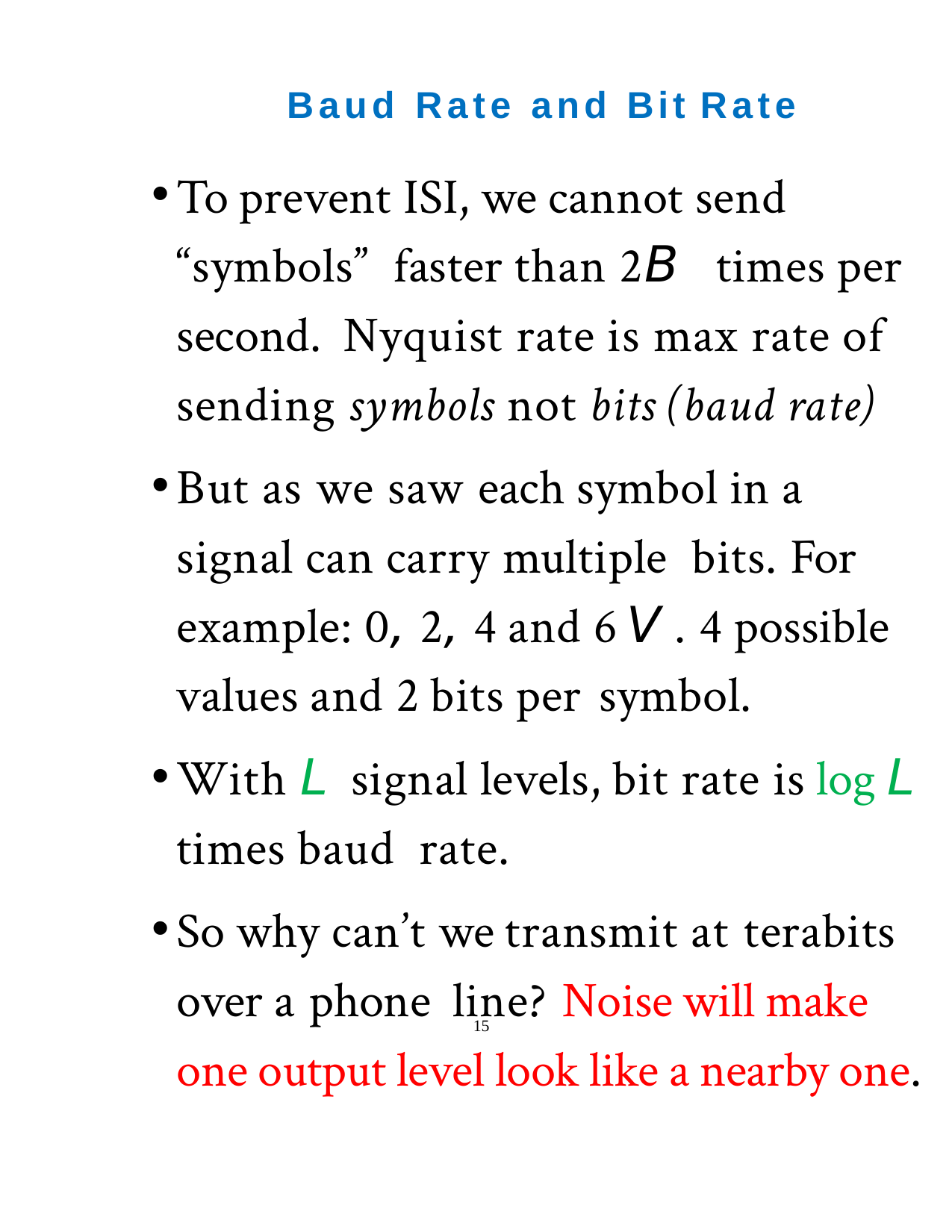

Baud Rate and Bit Rate
To prevent ISI, we cannot send “symbols”  faster than 2B  times per second.  Nyquist rate is max rate of sending symbols not bits (baud rate)
But as we saw each symbol in a signal can carry multiple  bits. For example: 0, 2, 4 and 6 V . 4 possible  values and 2 bits per symbol.
With L signal levels, bit rate is log L times baud  rate.
So why can’t we transmit at terabits over a phone  line? Noise will make one output level look like a nearby one.
15